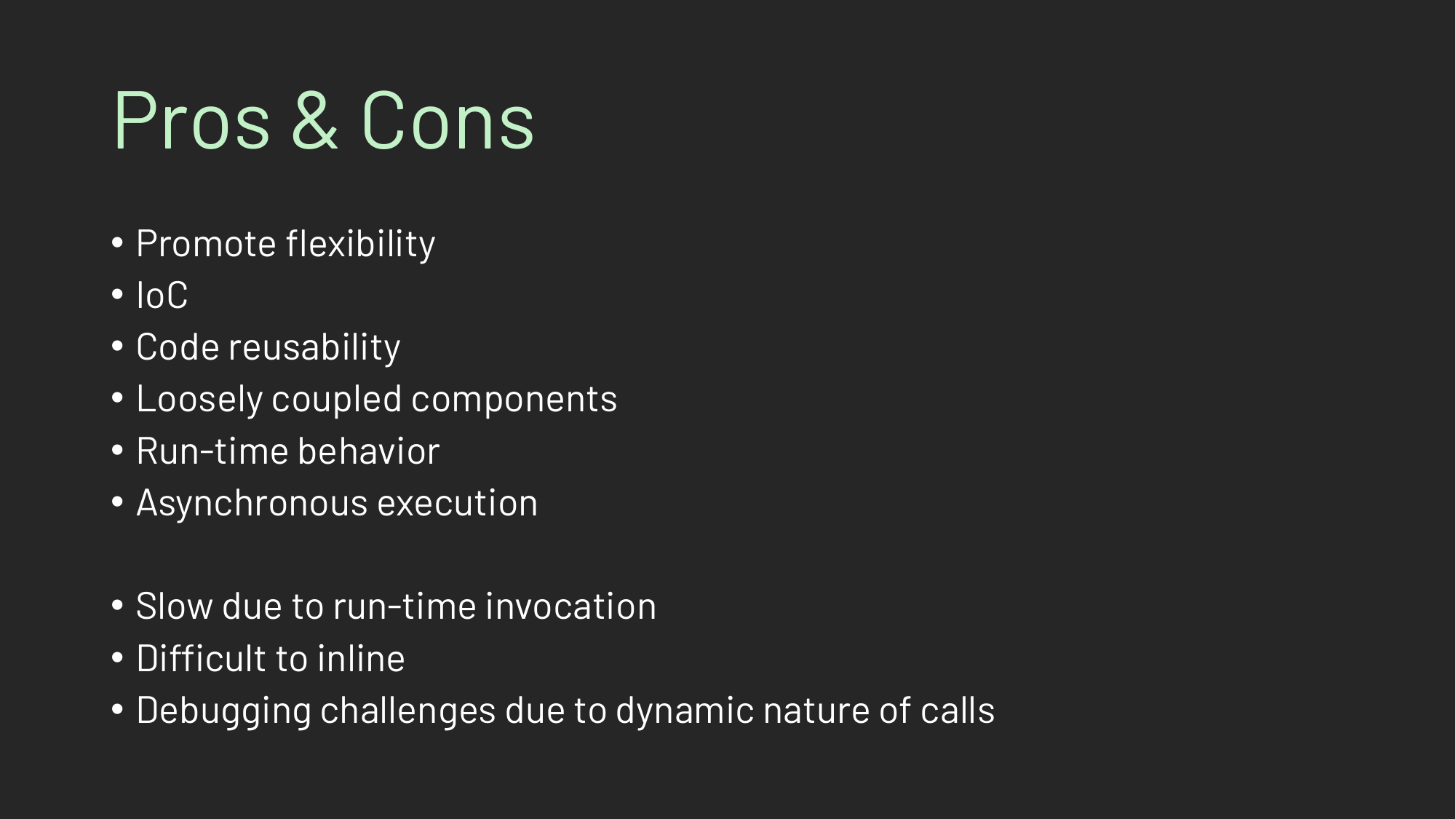

# Pros & Cons
Promote flexibility
IoC
Code reusability
Loosely coupled components
Run-time behavior
Asynchronous execution

Slow due to run-time invocation
Difficult to inline
Debugging challenges due to dynamic nature of calls